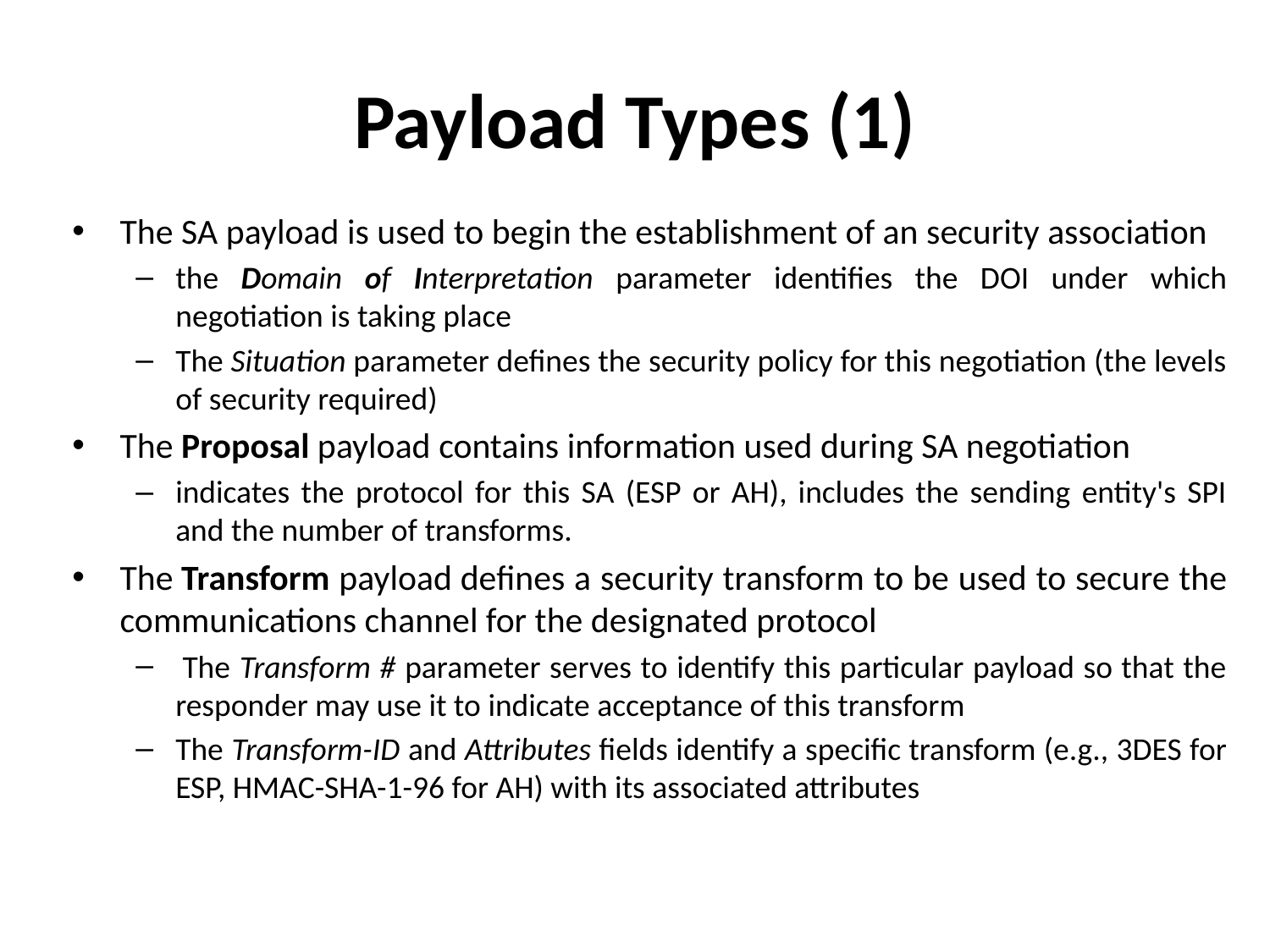

# Payload Types (1)
The SA payload is used to begin the establishment of an security association
the Domain of Interpretation parameter identifies the DOI under which negotiation is taking place
The Situation parameter defines the security policy for this negotiation (the levels of security required)
The Proposal payload contains information used during SA negotiation
indicates the protocol for this SA (ESP or AH), includes the sending entity's SPI and the number of transforms.
The Transform payload defines a security transform to be used to secure the communications channel for the designated protocol
 The Transform # parameter serves to identify this particular payload so that the responder may use it to indicate acceptance of this transform
The Transform-ID and Attributes fields identify a specific transform (e.g., 3DES for ESP, HMAC-SHA-1-96 for AH) with its associated attributes